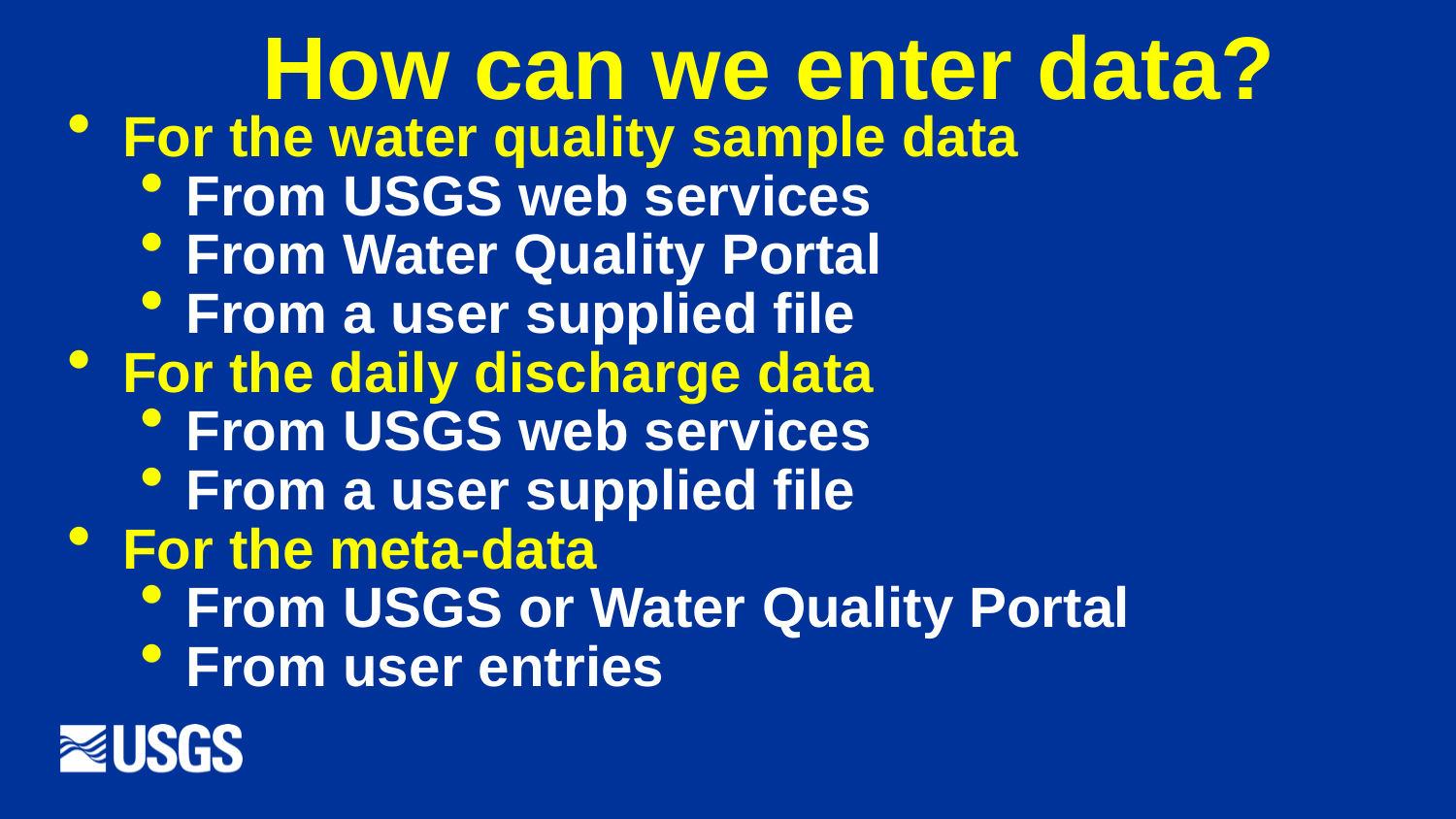

How can we enter data?
For the water quality sample data
From USGS web services
From Water Quality Portal
From a user supplied file
For the daily discharge data
From USGS web services
From a user supplied file
For the meta-data
From USGS or Water Quality Portal
From user entries